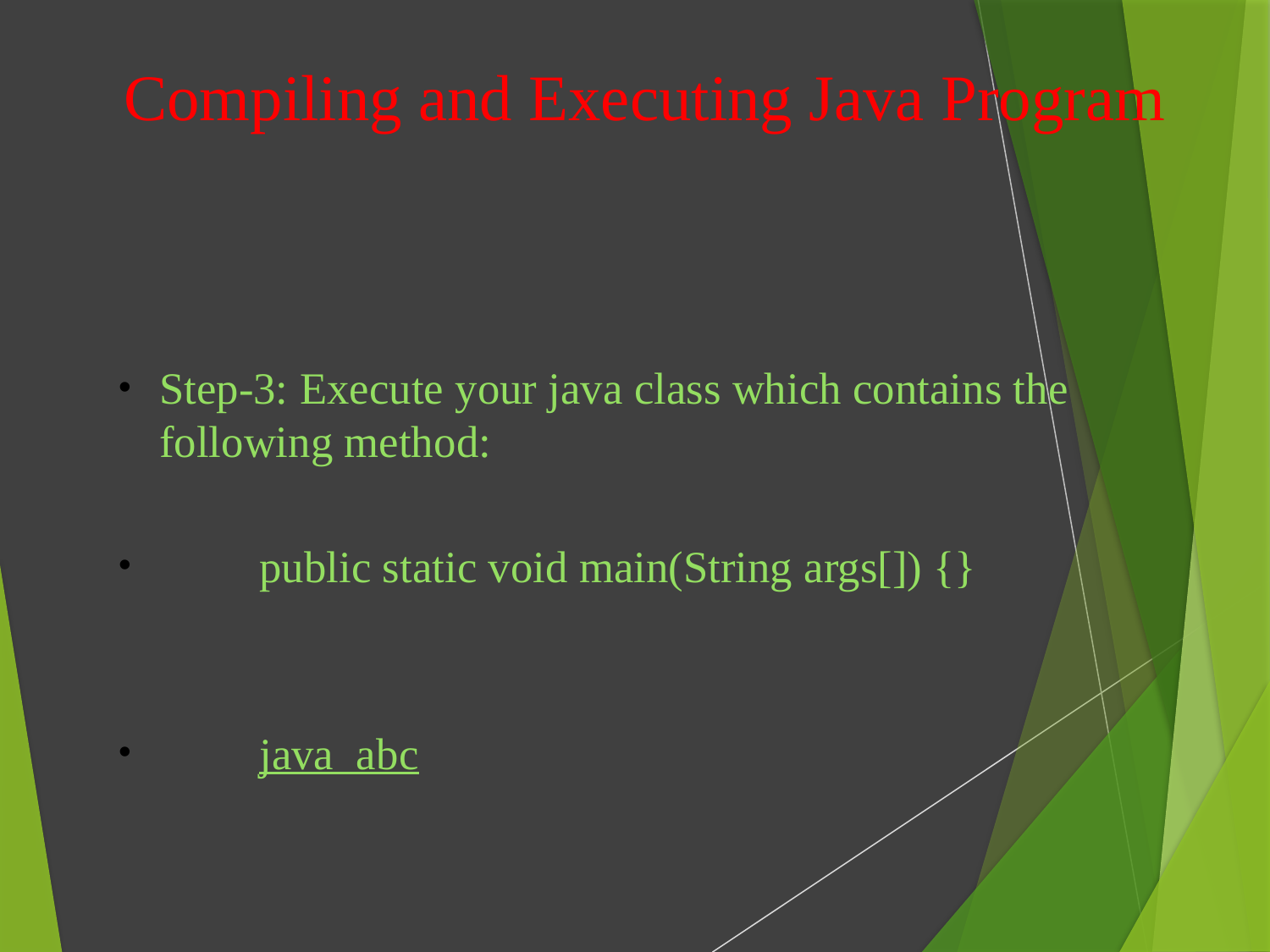

# Compiling and Executing Java Program

Step-3: Execute your java class which contains the following method:

		public static void main(String args[]) {}

		java  abc